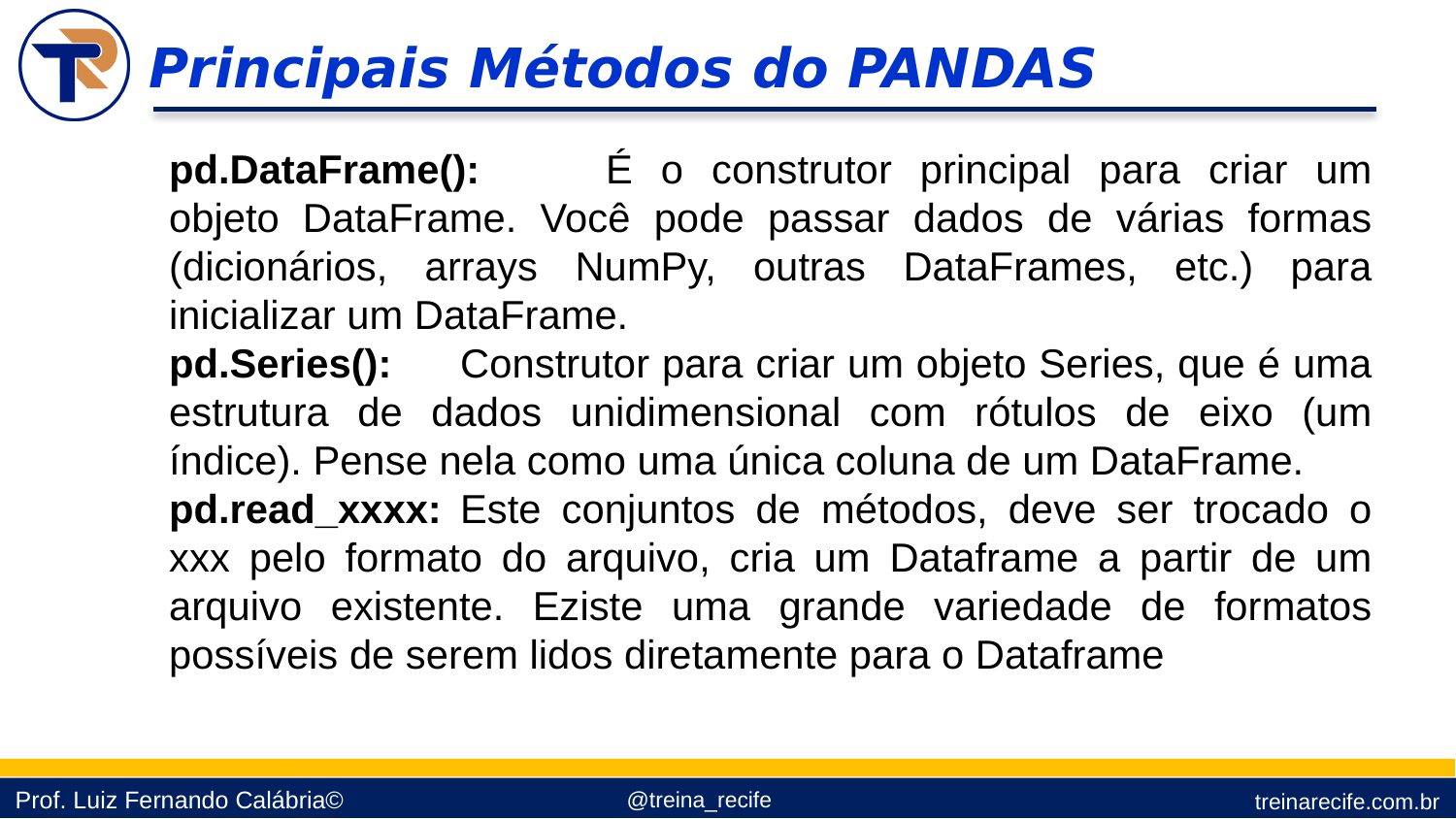

Principais Métodos do PANDAS
pd.DataFrame():	É o construtor principal para criar um objeto DataFrame. Você pode passar dados de várias formas (dicionários, arrays NumPy, outras DataFrames, etc.) para inicializar um DataFrame.
pd.Series():	Construtor para criar um objeto Series, que é uma estrutura de dados unidimensional com rótulos de eixo (um índice). Pense nela como uma única coluna de um DataFrame.
pd.read_xxxx:	Este conjuntos de métodos, deve ser trocado o xxx pelo formato do arquivo, cria um Dataframe a partir de um arquivo existente. Eziste uma grande variedade de formatos possíveis de serem lidos diretamente para o Dataframe